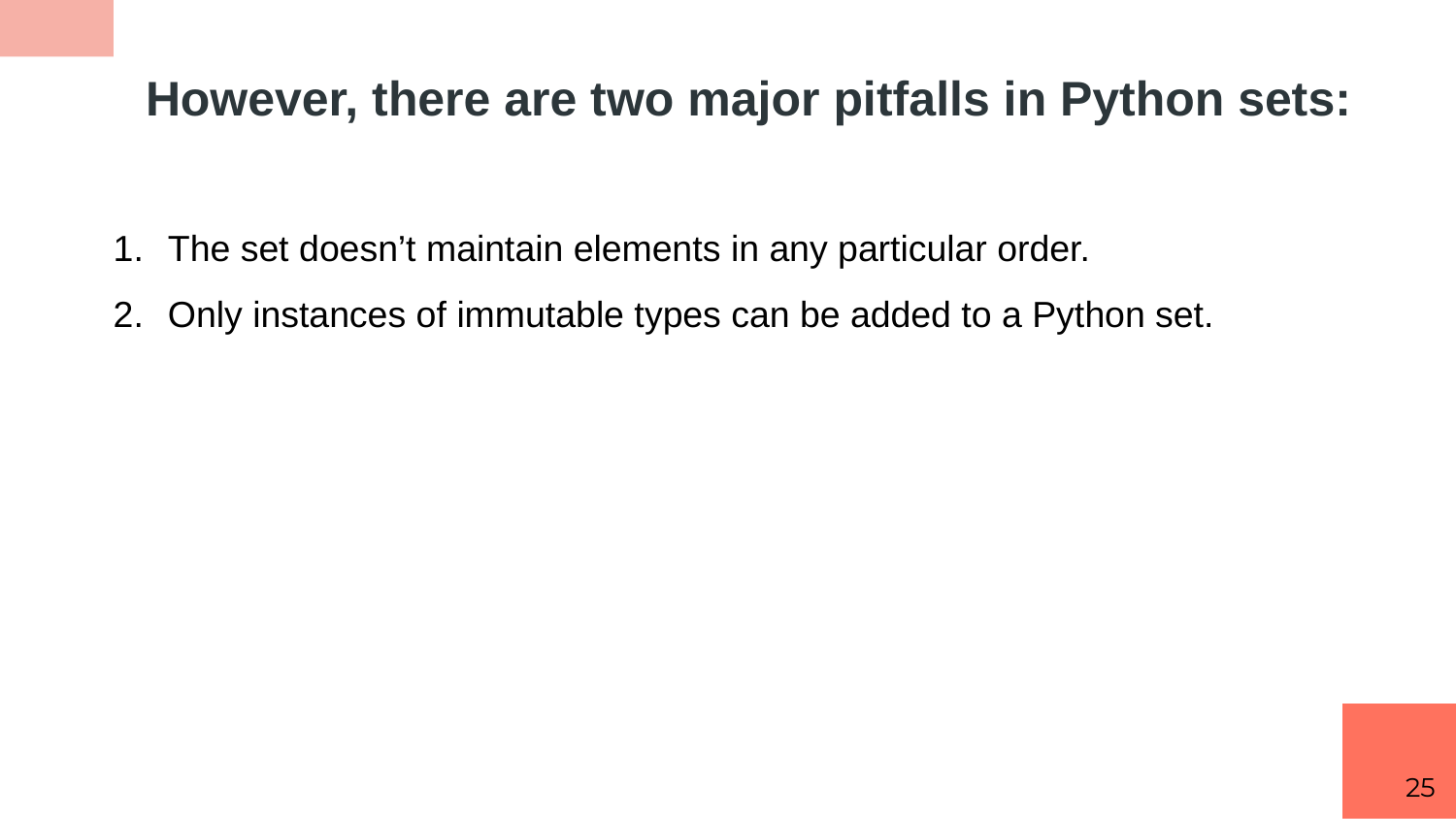

However, there are two major pitfalls in Python sets:
The set doesn’t maintain elements in any particular order.
Only instances of immutable types can be added to a Python set.
25